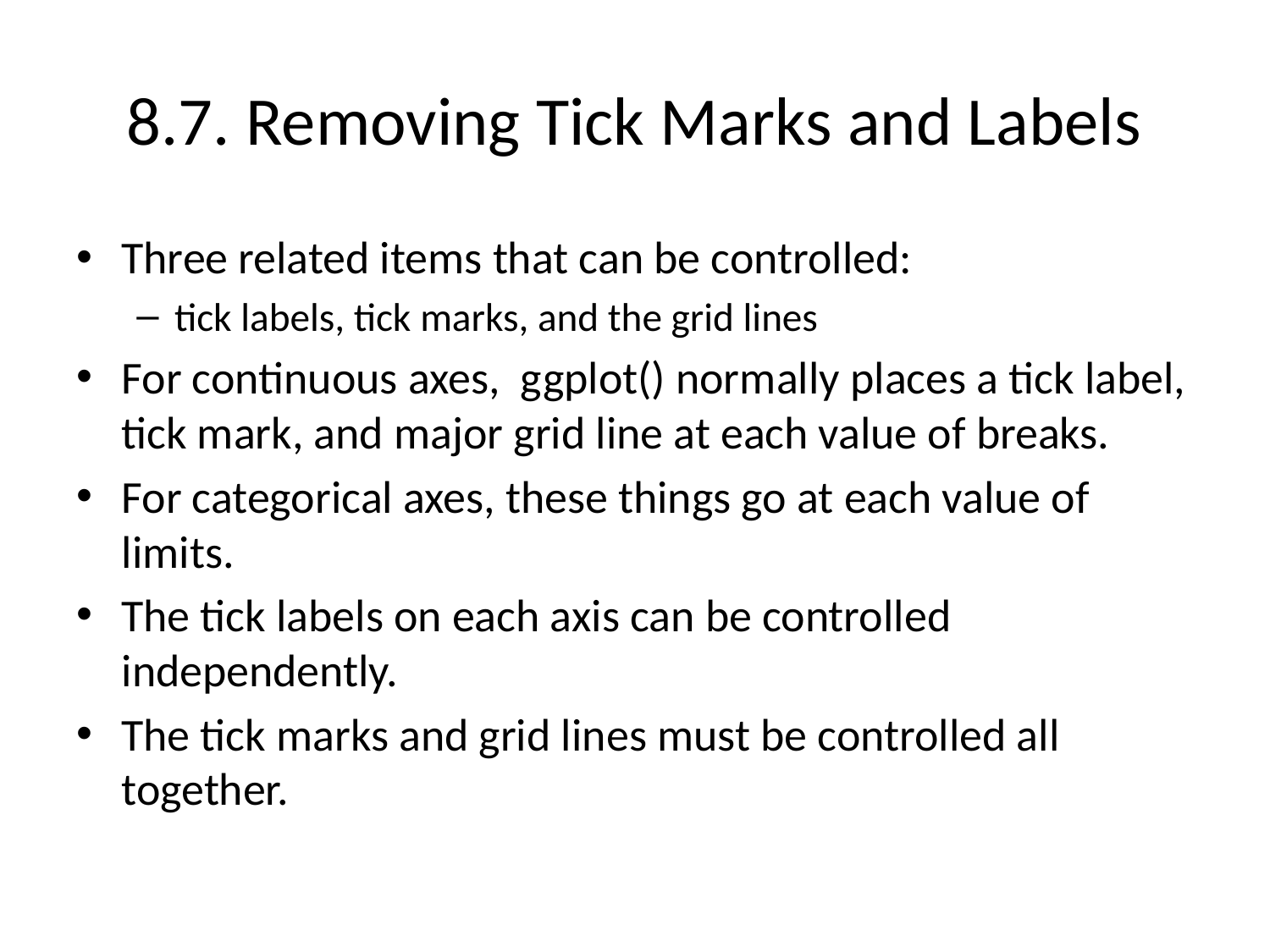

# 8.7. Removing Tick Marks and Labels
Three related items that can be controlled:
tick labels, tick marks, and the grid lines
For continuous axes,  ggplot() normally places a tick label, tick mark, and major grid line at each value of breaks.
For categorical axes, these things go at each value of limits.
The tick labels on each axis can be controlled independently.
The tick marks and grid lines must be controlled all together.